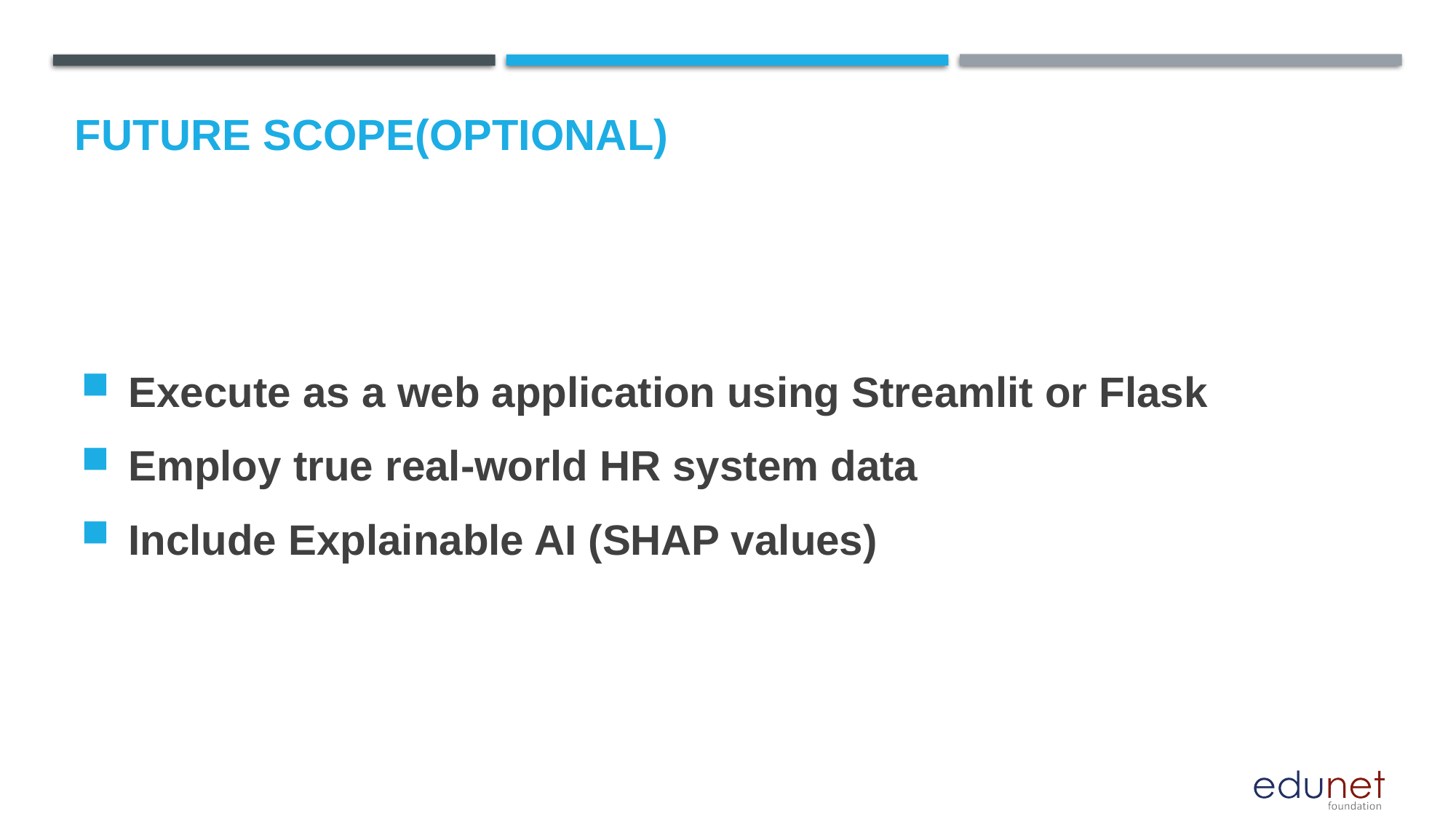

Future scope(Optional)

 Execute as a web application using Streamlit or Flask
 Employ true real-world HR system data
 Include Explainable AI (SHAP values)